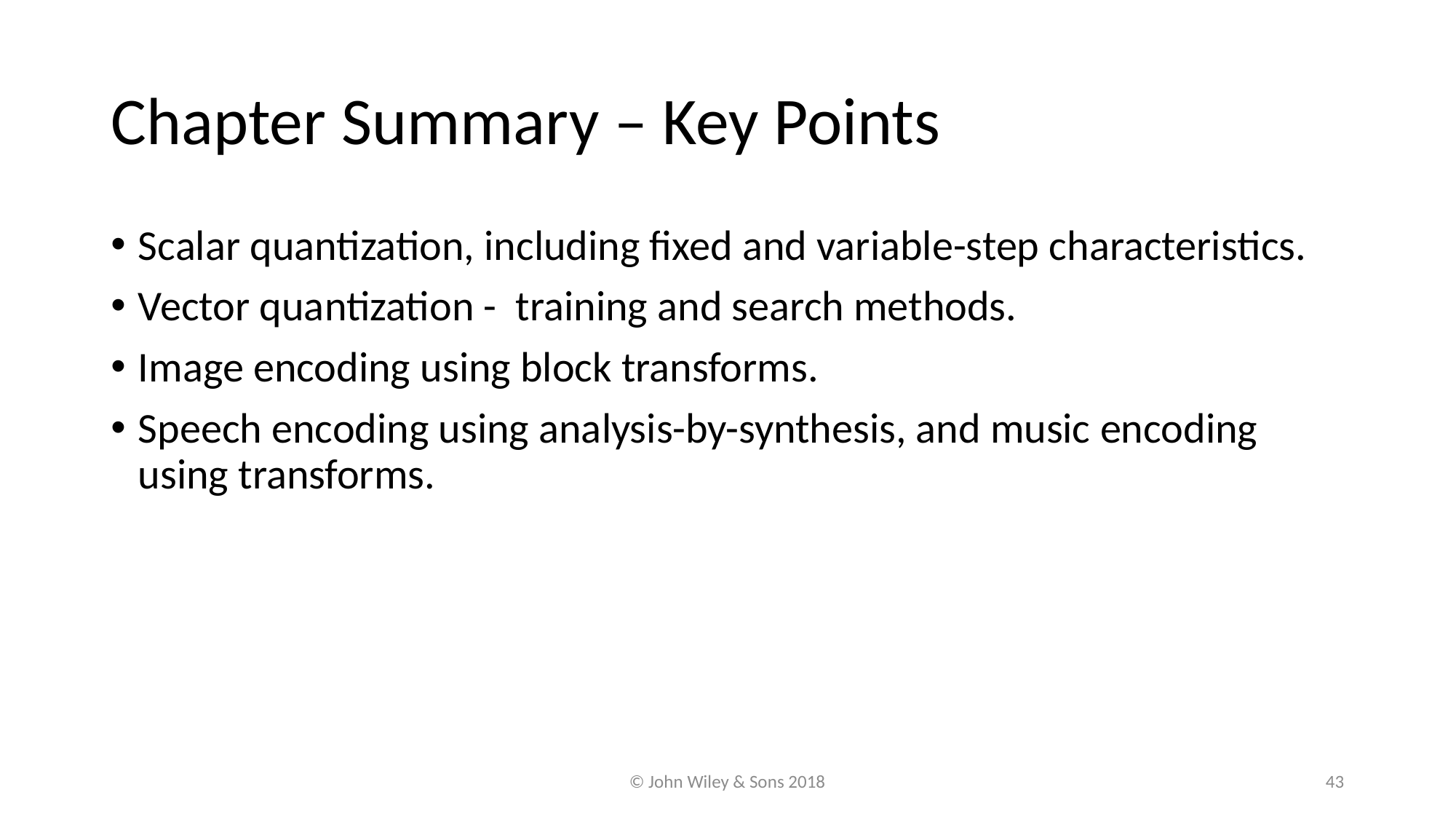

# Chapter Summary – Key Points
Scalar quantization, including fixed and variable-step characteristics.
Vector quantization -  training and search methods.
Image encoding using block transforms.
Speech encoding using analysis-by-synthesis, and music encoding using transforms.
© John Wiley & Sons 2018
43